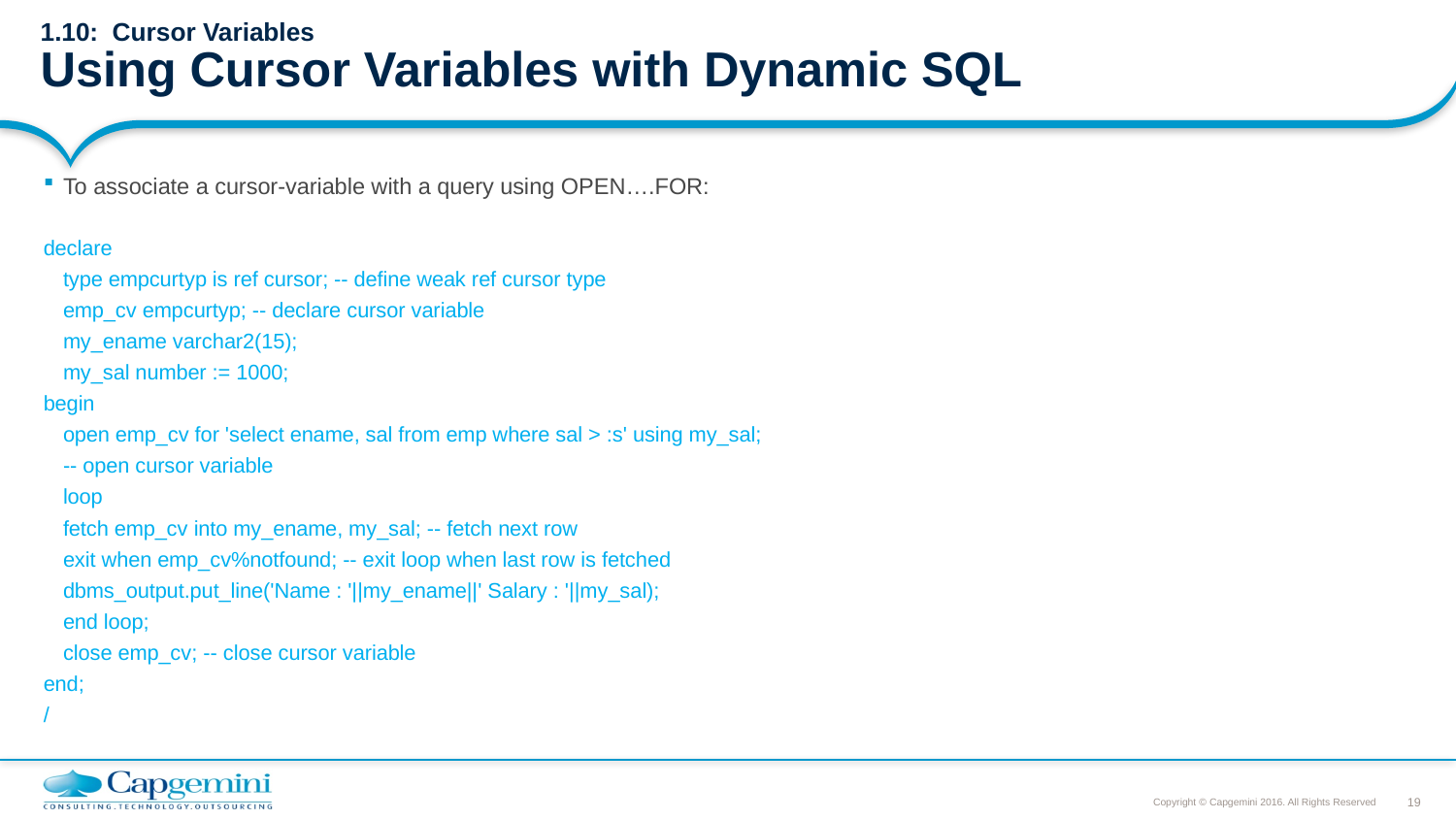

# 1.10:  Cursor Variables Using Cursor Variables with Dynamic SQL
To associate a cursor-variable with a query using OPEN….FOR:

declare
		type empcurtyp is ref cursor; -- define weak ref cursor type
		emp_cv empcurtyp; -- declare cursor variable
		my_ename varchar2(15);
		my_sal number := 1000;
begin
		open emp_cv for 'select ename, sal from emp where sal > :s' using my_sal;
		-- open cursor variable
		loop
			fetch emp_cv into my_ename, my_sal; -- fetch next row
			exit when emp_cv%notfound; -- exit loop when last row is fetched
			dbms_output.put_line('Name : '||my_ename||' Salary : '||my_sal);
		end loop;
		close emp_cv; -- close cursor variable
end;
/